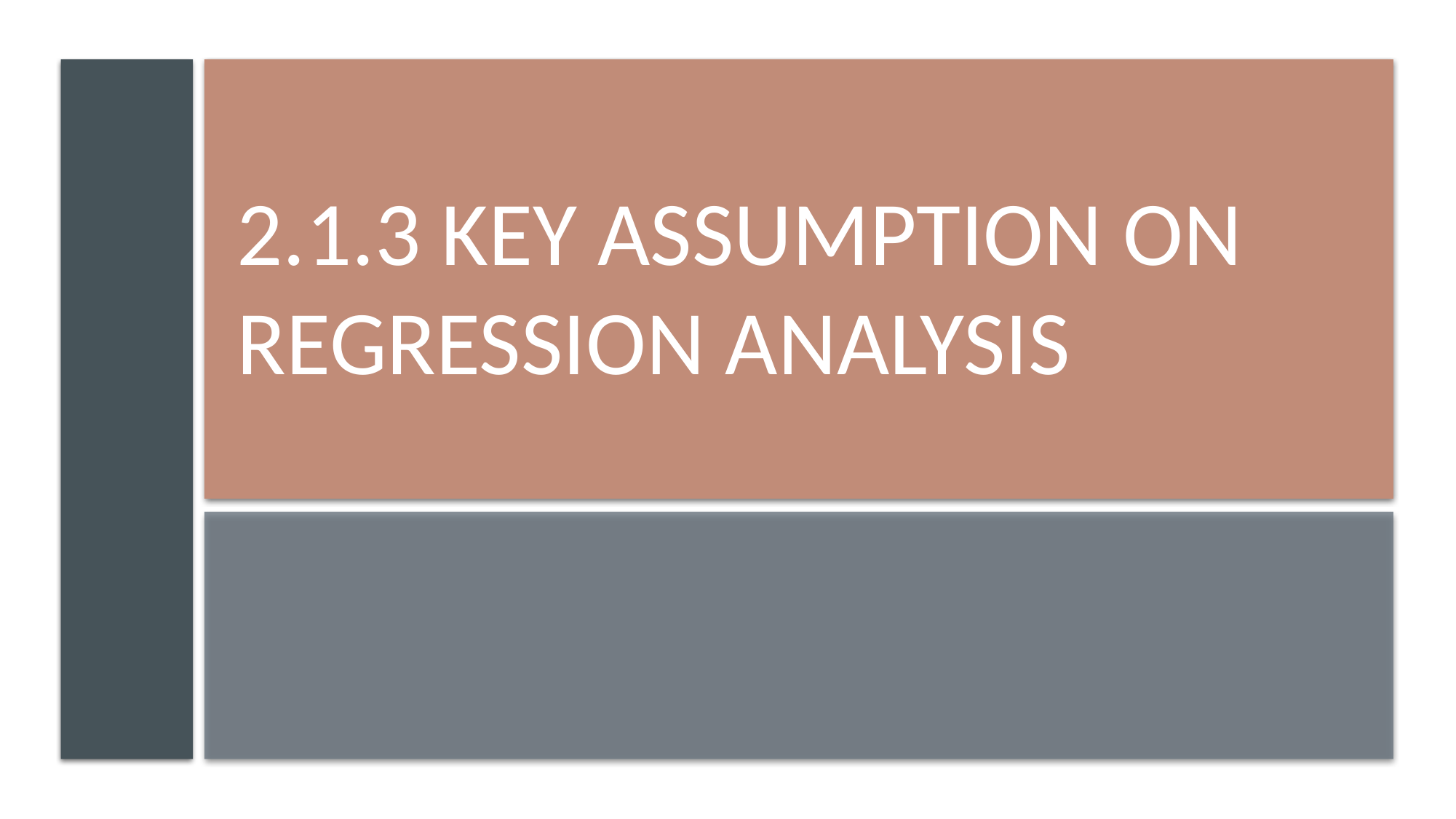

# 2.1.3 key assumption on regression analysis